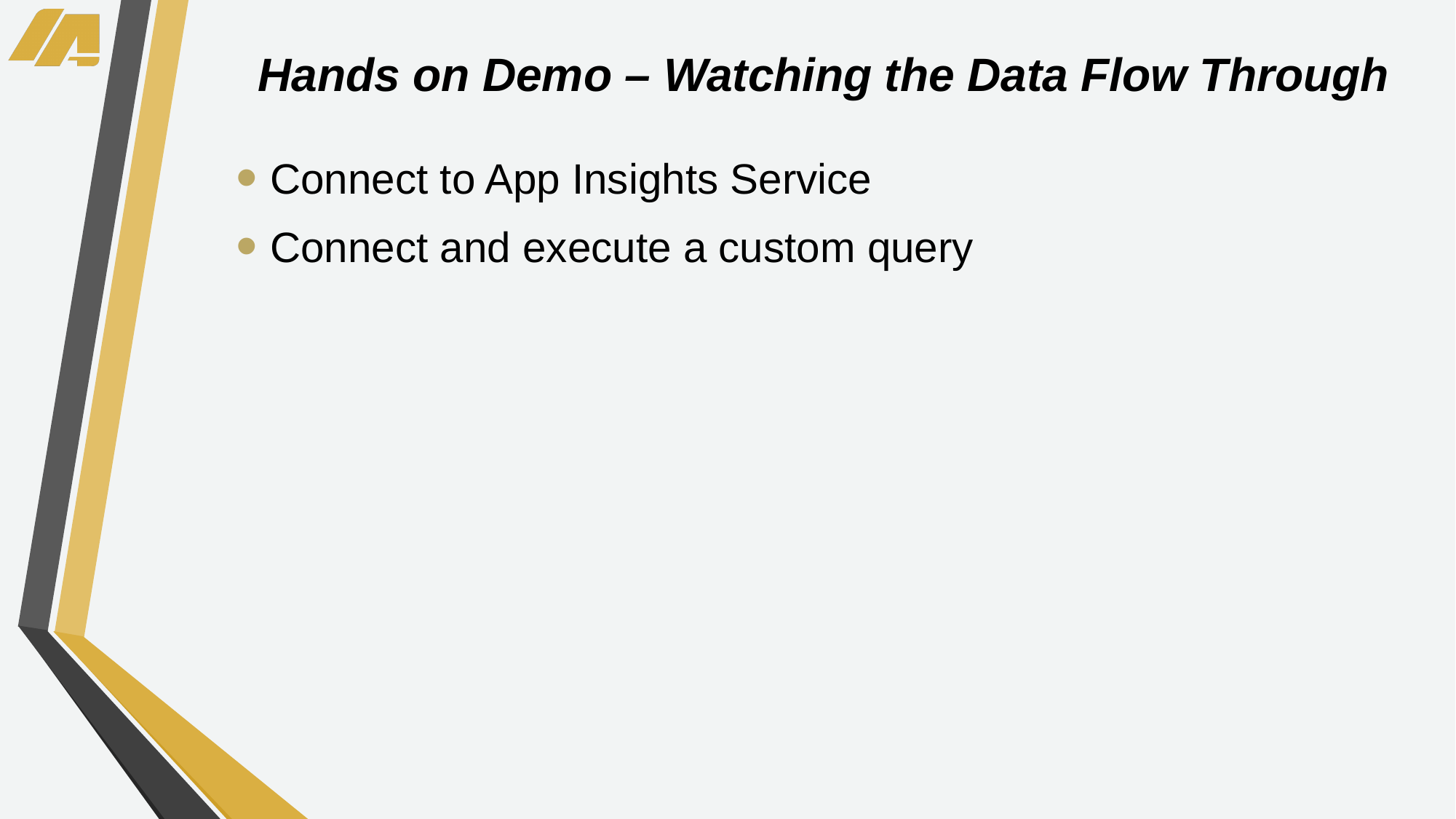

# Hands on Demo – Watching the Data Flow Through
Connect to App Insights Service
Connect and execute a custom query